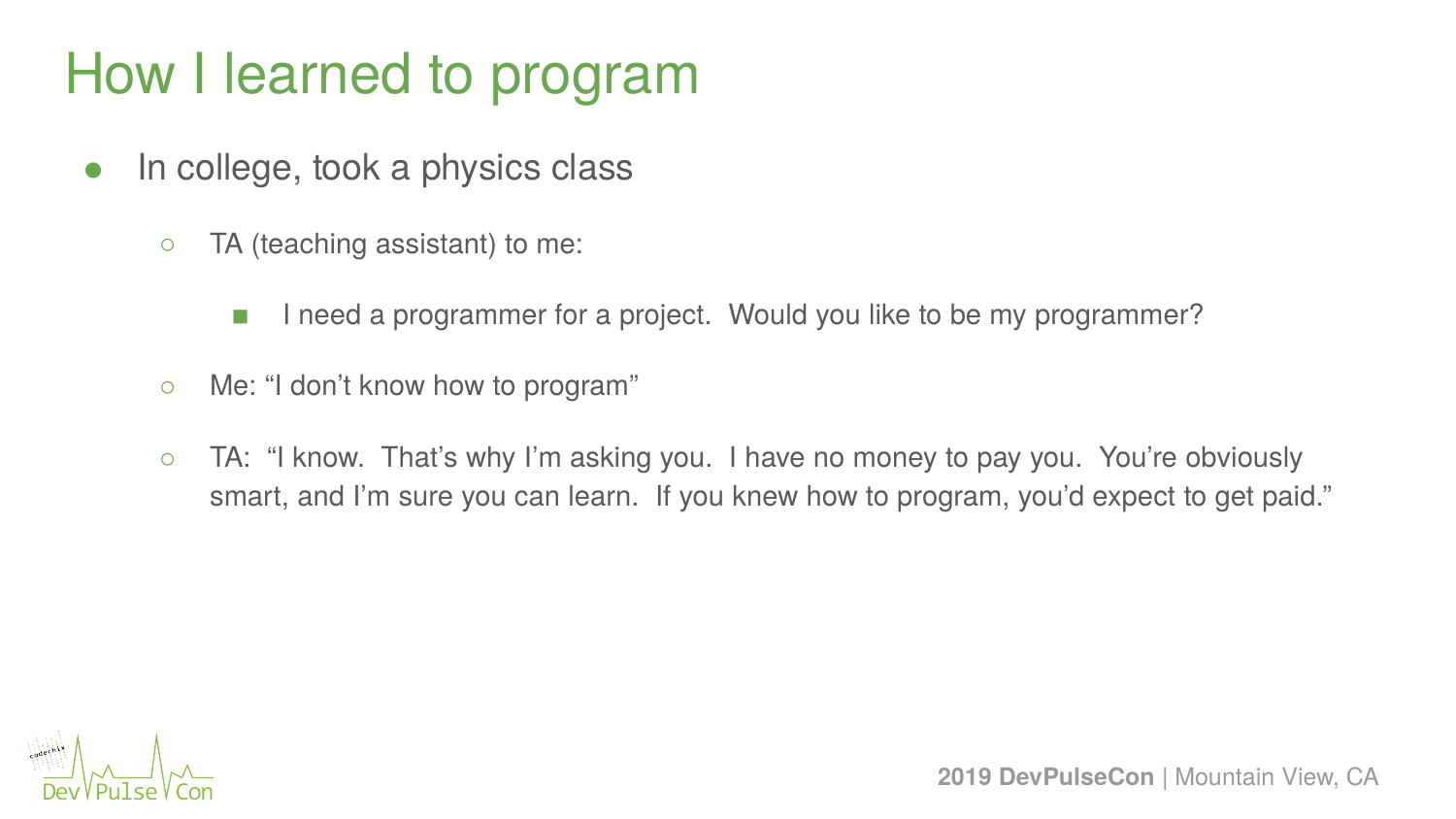

# How I learned to program
In college, took a physics class
TA (teaching assistant) to me:
I need a programmer for a project.  Would you like to be my programmer?
Me: “I don’t know how to program”
TA:  “I know.  That’s why I’m asking you.  I have no money to pay you.  You’re obviously smart, and I’m sure you can learn.  If you knew how to program, you’d expect to get paid.”